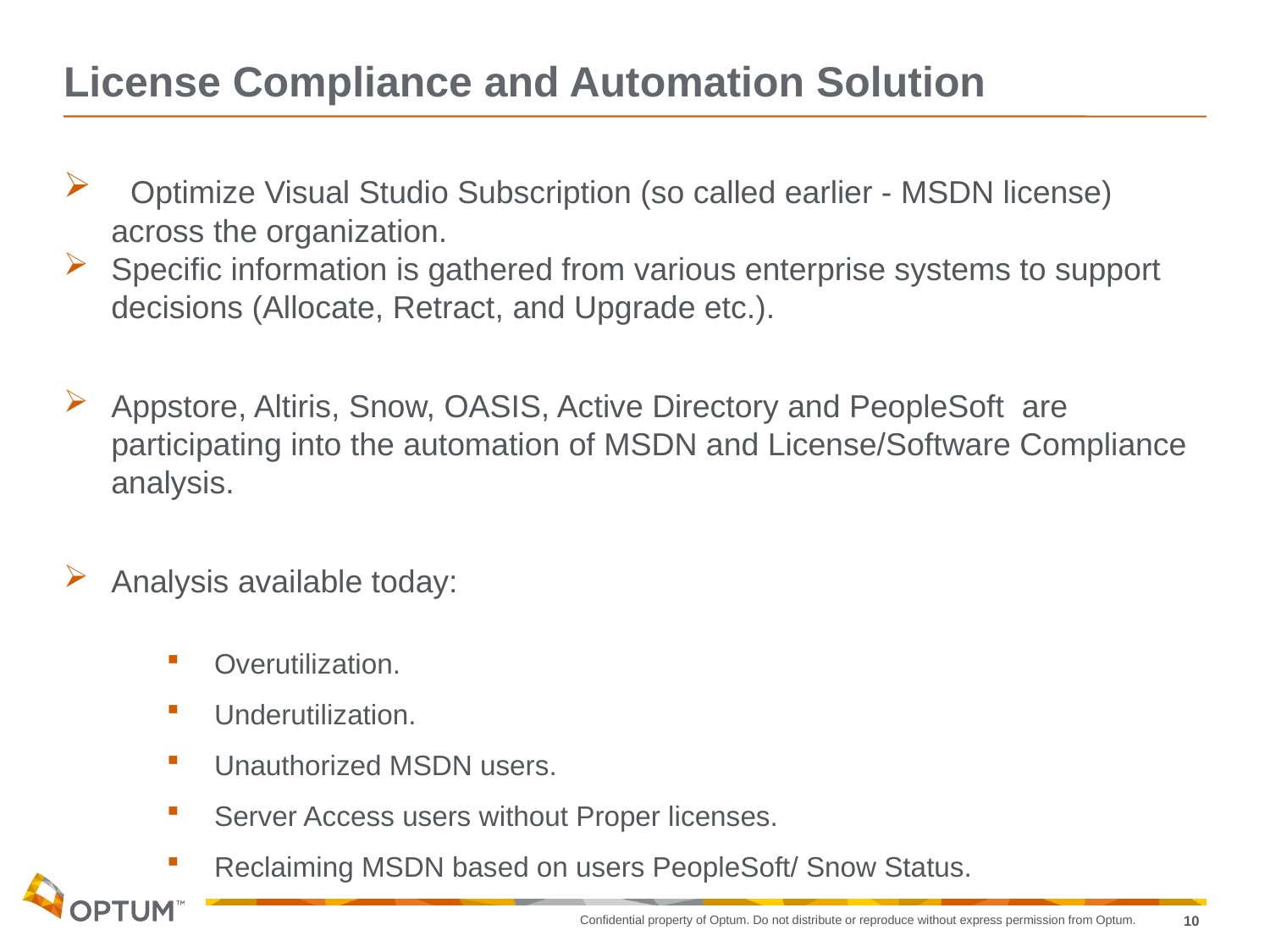

# License Compliance and Automation Solution

  Optimize Visual Studio Subscription (so called earlier - MSDN license) across the organization.
Specific information is gathered from various enterprise systems to support decisions (Allocate, Retract, and Upgrade etc.).

Appstore, Altiris, Snow, OASIS, Active Directory and PeopleSoft  are participating into the automation of MSDN and License/Software Compliance analysis.

Analysis available today:

Overutilization.
Underutilization.
Unauthorized MSDN users.
Server Access users without Proper licenses.
Reclaiming MSDN based on users PeopleSoft/ Snow Status.